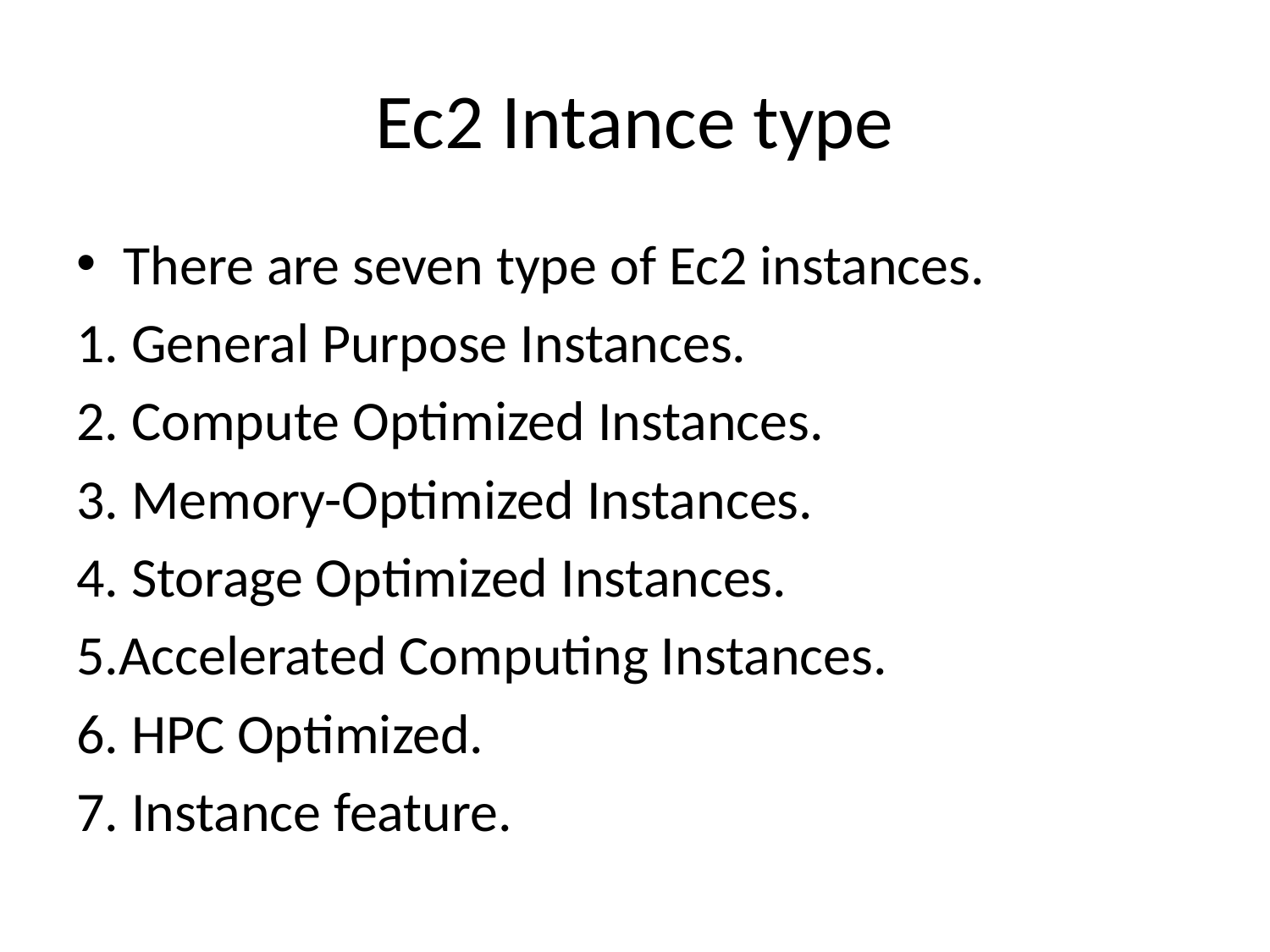

# Ec2 Intance type
There are seven type of Ec2 instances.
1. General Purpose Instances.
2. Compute Optimized Instances.
3. Memory-Optimized Instances.
4. Storage Optimized Instances.
5.Accelerated Computing Instances.
6. HPC Optimized.
7. Instance feature.